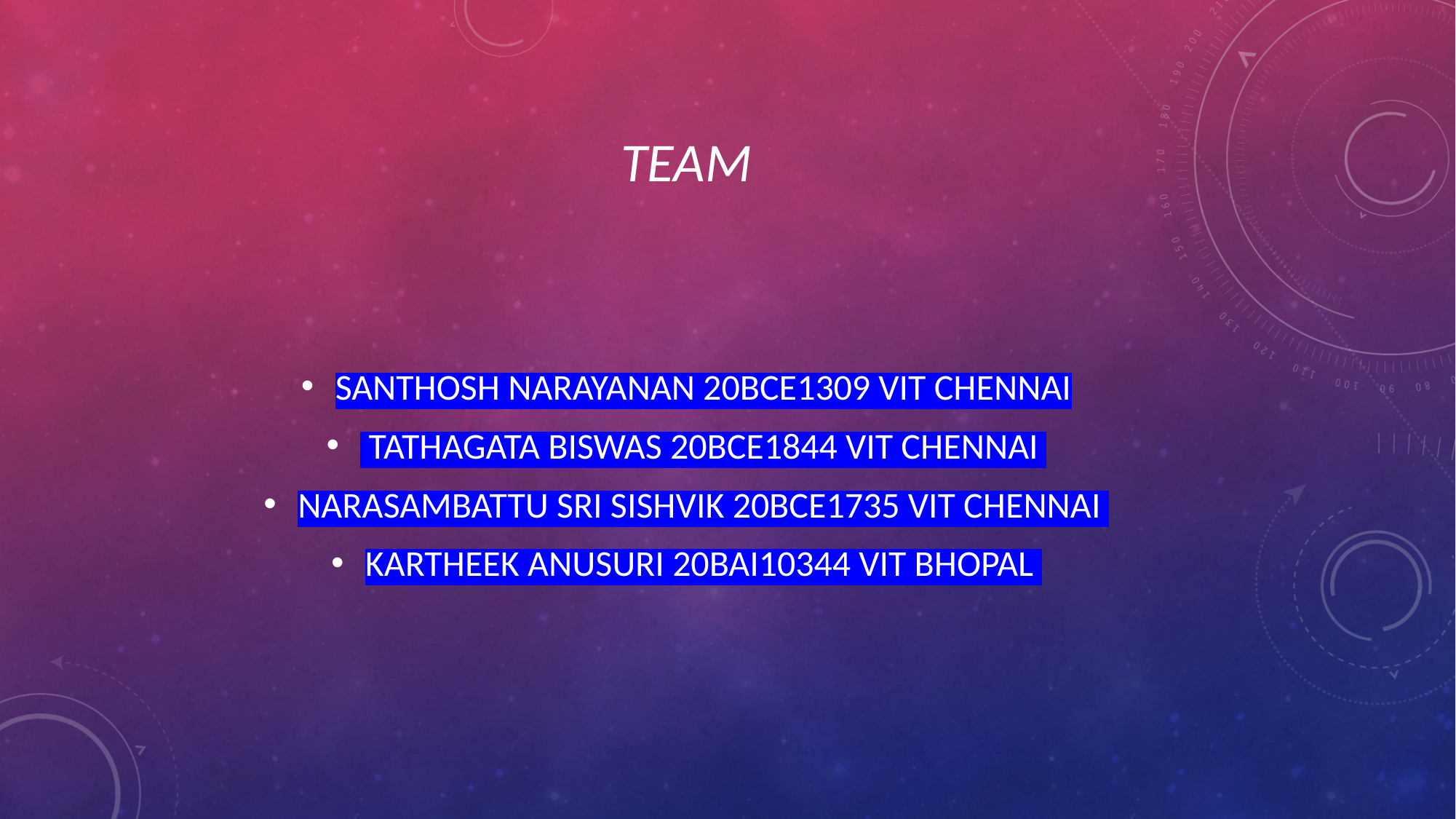

# TEAM
SANTHOSH NARAYANAN 20BCE1309 VIT CHENNAI
 TATHAGATA BISWAS 20BCE1844 VIT CHENNAI
NARASAMBATTU SRI SISHVIK 20BCE1735 VIT CHENNAI
KARTHEEK ANUSURI 20BAI10344 VIT BHOPAL